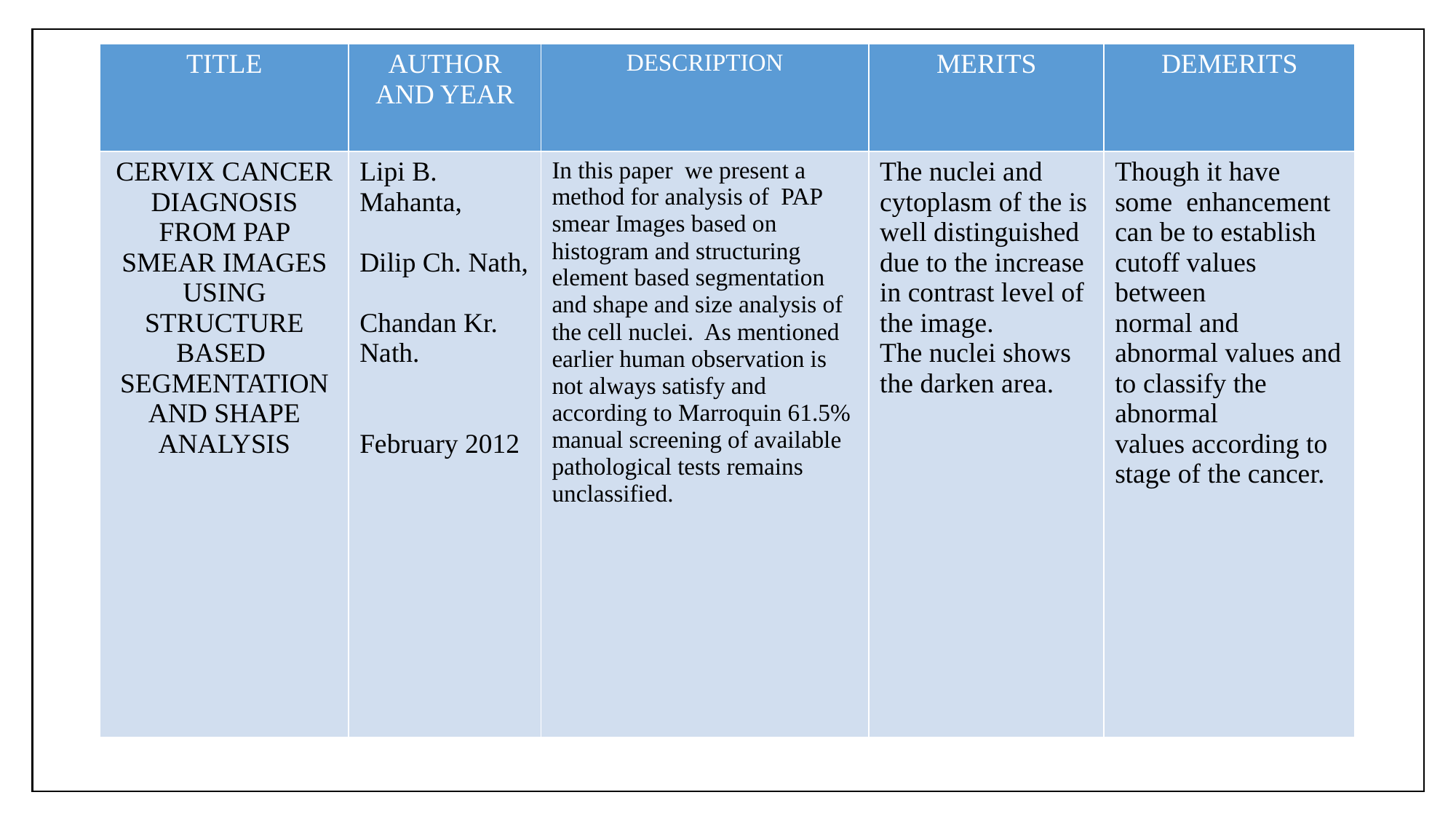

| TITLE | AUTHOR AND YEAR | DESCRIPTION | MERITS | DEMERITS |
| --- | --- | --- | --- | --- |
| CERVIX CANCER DIAGNOSIS FROM PAP SMEAR IMAGES USING STRUCTURE BASED SEGMENTATION AND SHAPE ANALYSIS | Lipi B. Mahanta, Dilip Ch. Nath, Chandan Kr. Nath. February 2012 | In this paper we present a method for analysis of PAP smear Images based on histogram and structuring element based segmentation and shape and size analysis of the cell nuclei. As mentioned earlier human observation is not always satisfy and according to Marroquin 61.5% manual screening of available pathological tests remains unclassified. | The nuclei and cytoplasm of the is well distinguished due to the increase in contrast level of the image. The nuclei shows the darken area. | Though it have some enhancement can be to establish cutoff values between normal and abnormal values and to classify the abnormal values according to stage of the cancer. |